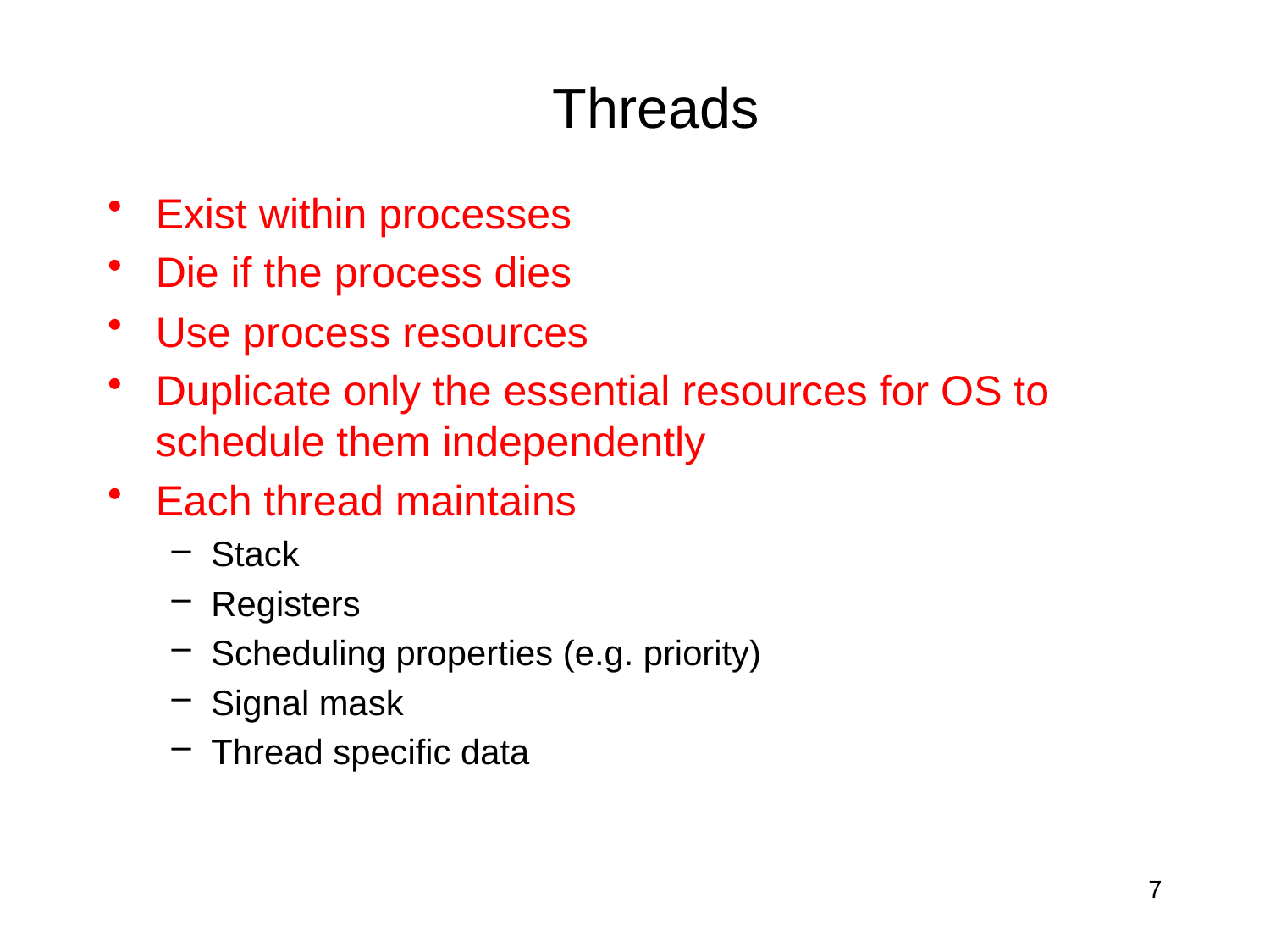

# Threads
Exist within processes
Die if the process dies
Use process resources
Duplicate only the essential resources for OS to schedule them independently
Each thread maintains
Stack
Registers
Scheduling properties (e.g. priority)
Signal mask
Thread specific data
7